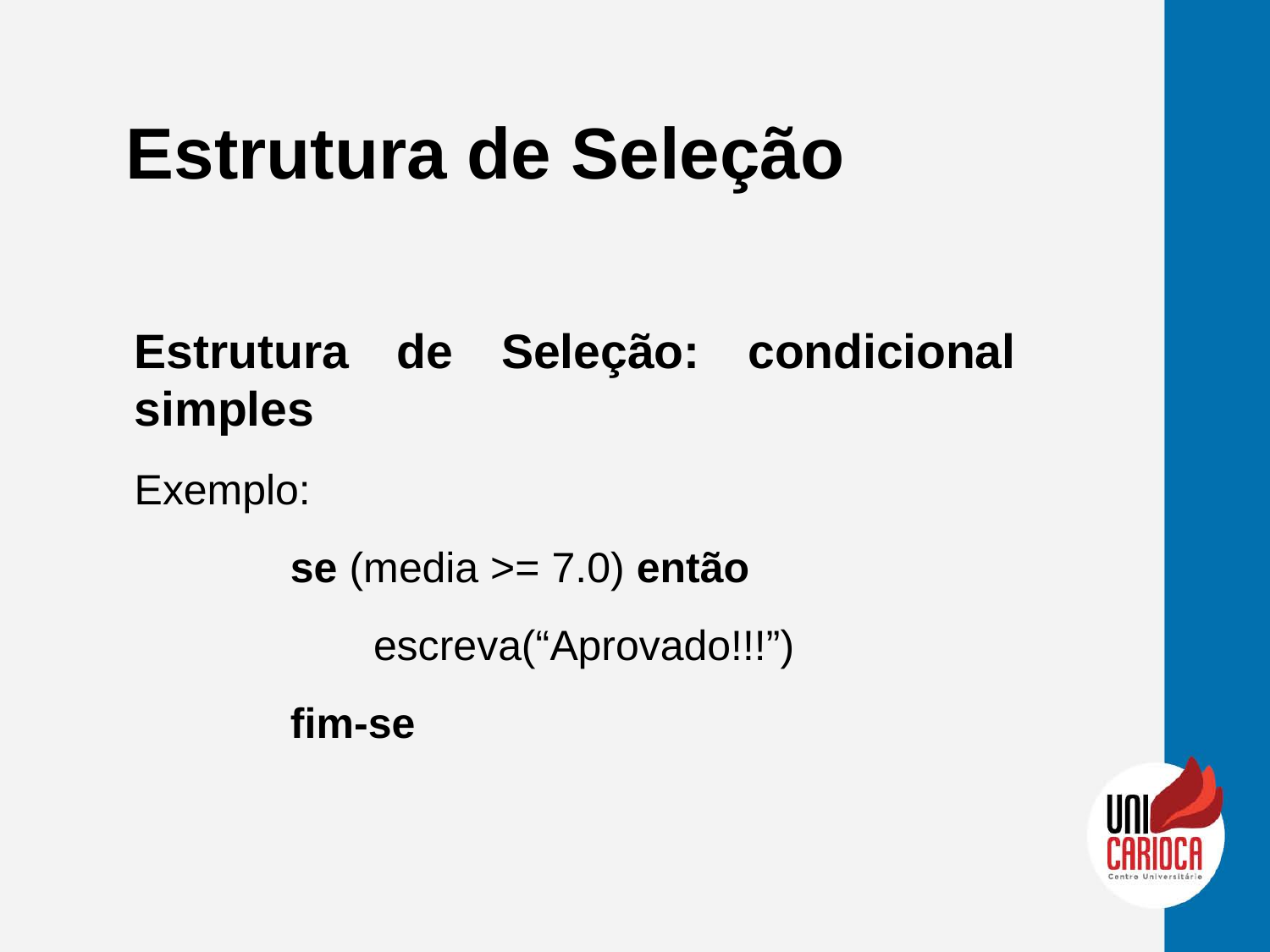

Estrutura de Seleção
Estrutura de Seleção: condicional simples
Exemplo:
    se (media >= 7.0) então
           escreva(“Aprovado!!!”)
    fim-se